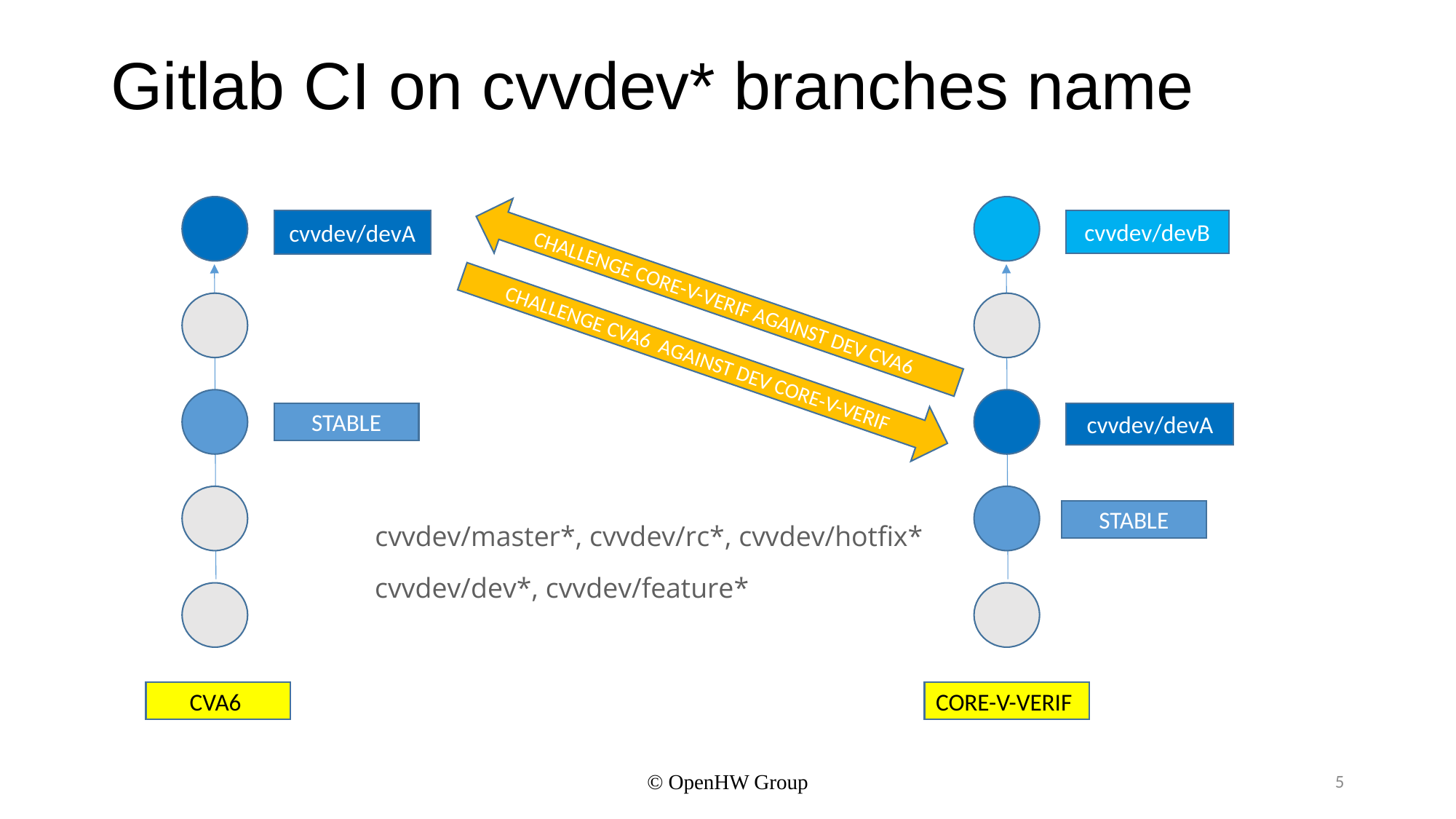

# Gitlab CI on cvvdev* branches name

cvvdev/devA

STABLE

cvvdev/devB

STABLE

CHALLENGE CORE-V-VERIF AGAINST DEV CVA6
CHALLENGE CVA6  AGAINST DEV CORE-V-VERIF
cvvdev/devA
cvvdev/master*, cvvdev/rc*, cvvdev/hotfix*
cvvdev/dev*, cvvdev/feature*
CVA6
CORE-V-VERIF
© OpenHW Group
5